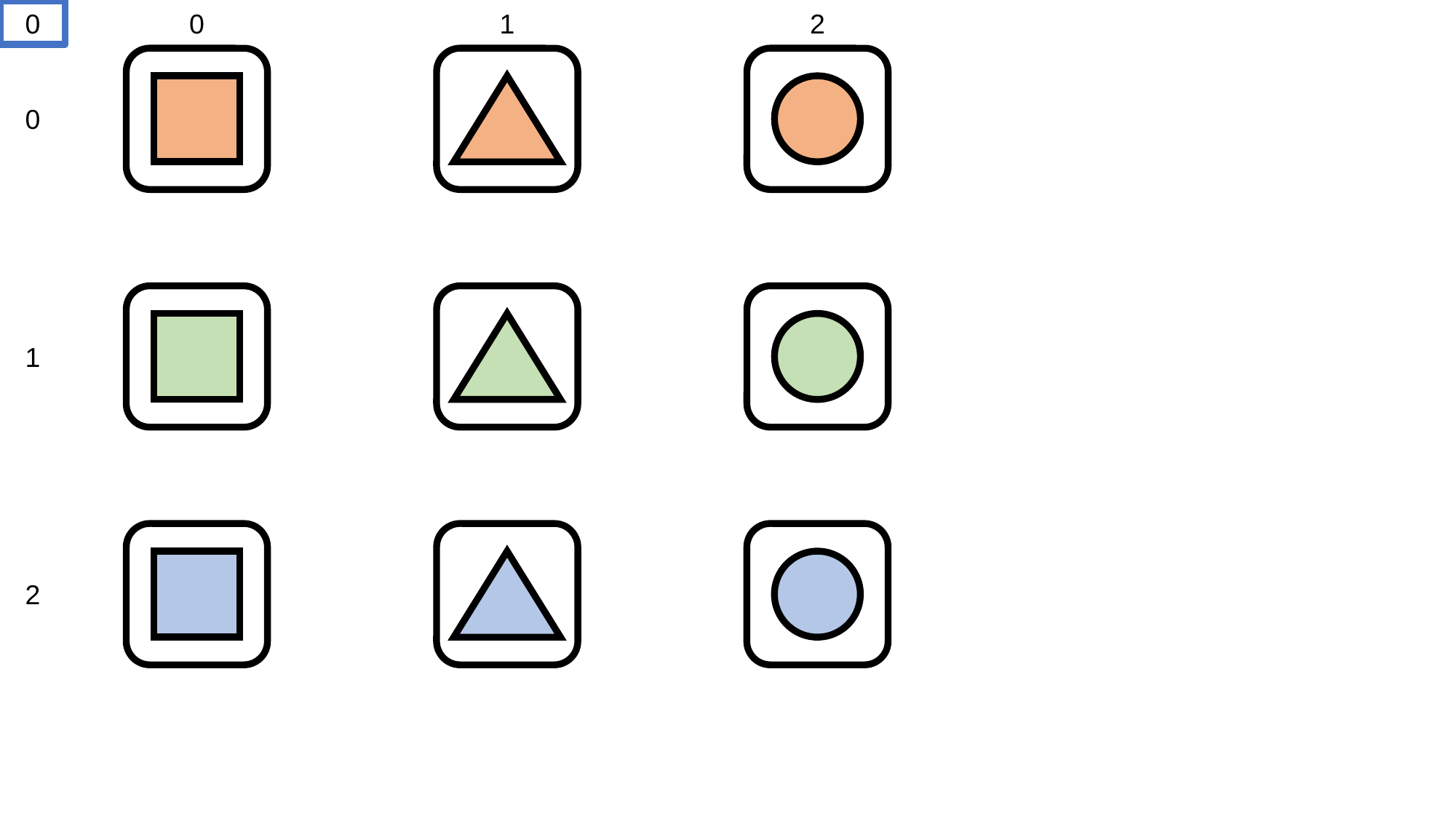

0
0
1
2

0

1

2